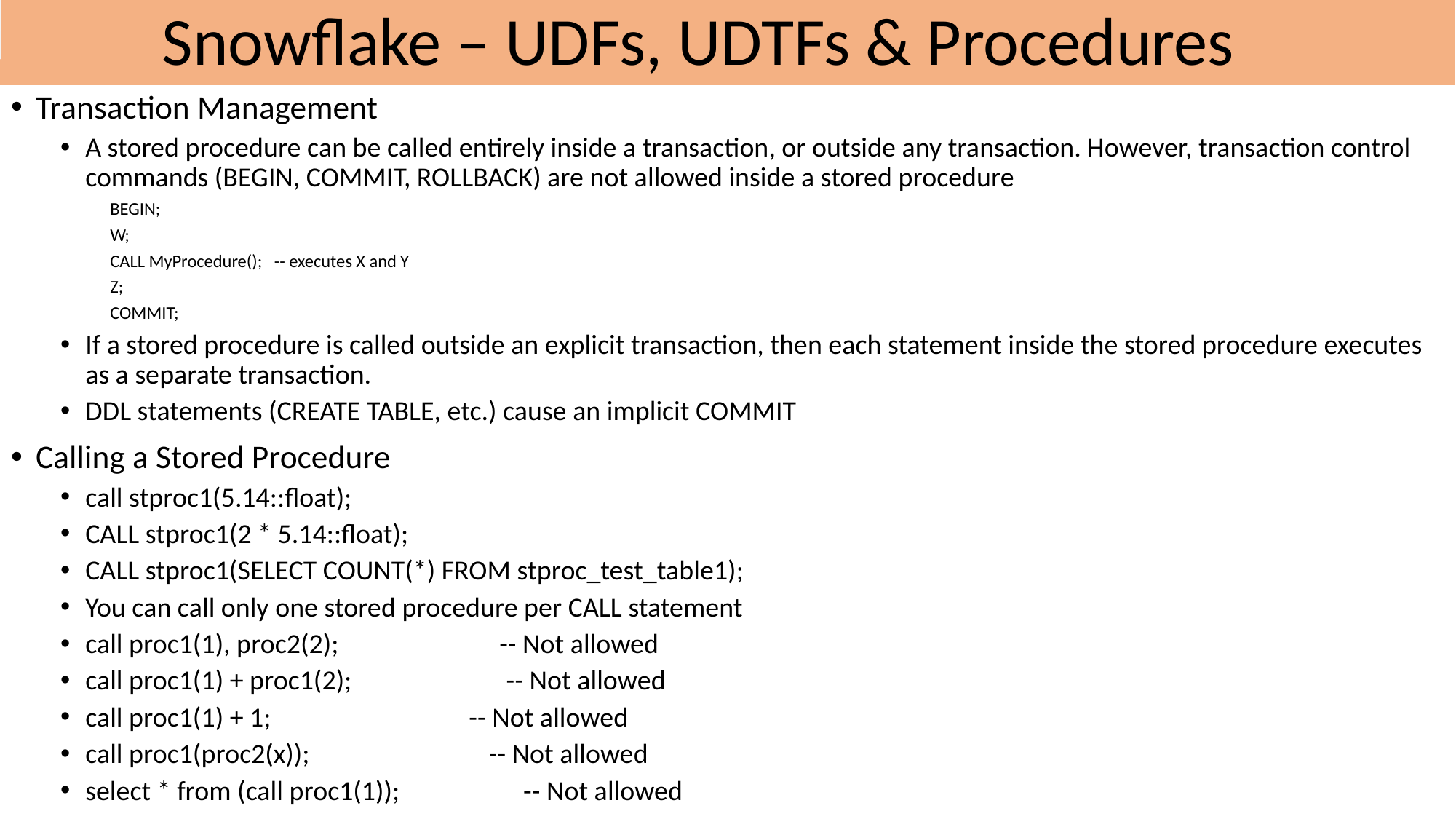

# Snowflake – UDFs, UDTFs & Procedures

Transaction Management
A stored procedure can be called entirely inside a transaction, or outside any transaction. However, transaction control commands (BEGIN, COMMIT, ROLLBACK) are not allowed inside a stored procedure
BEGIN;
W;
CALL MyProcedure();   -- executes X and Y
Z;
COMMIT;
If a stored procedure is called outside an explicit transaction, then each statement inside the stored procedure executes as a separate transaction.
DDL statements (CREATE TABLE, etc.) cause an implicit COMMIT
Calling a Stored Procedure
call stproc1(5.14::float);
CALL stproc1(2 * 5.14::float);
CALL stproc1(SELECT COUNT(*) FROM stproc_test_table1);
You can call only one stored procedure per CALL statement
call proc1(1), proc2(2);                          -- Not allowed
call proc1(1) + proc1(2);                         -- Not allowed
call proc1(1) + 1;                                -- Not allowed
call proc1(proc2(x));                             -- Not allowed
select * from (call proc1(1));                    -- Not allowed